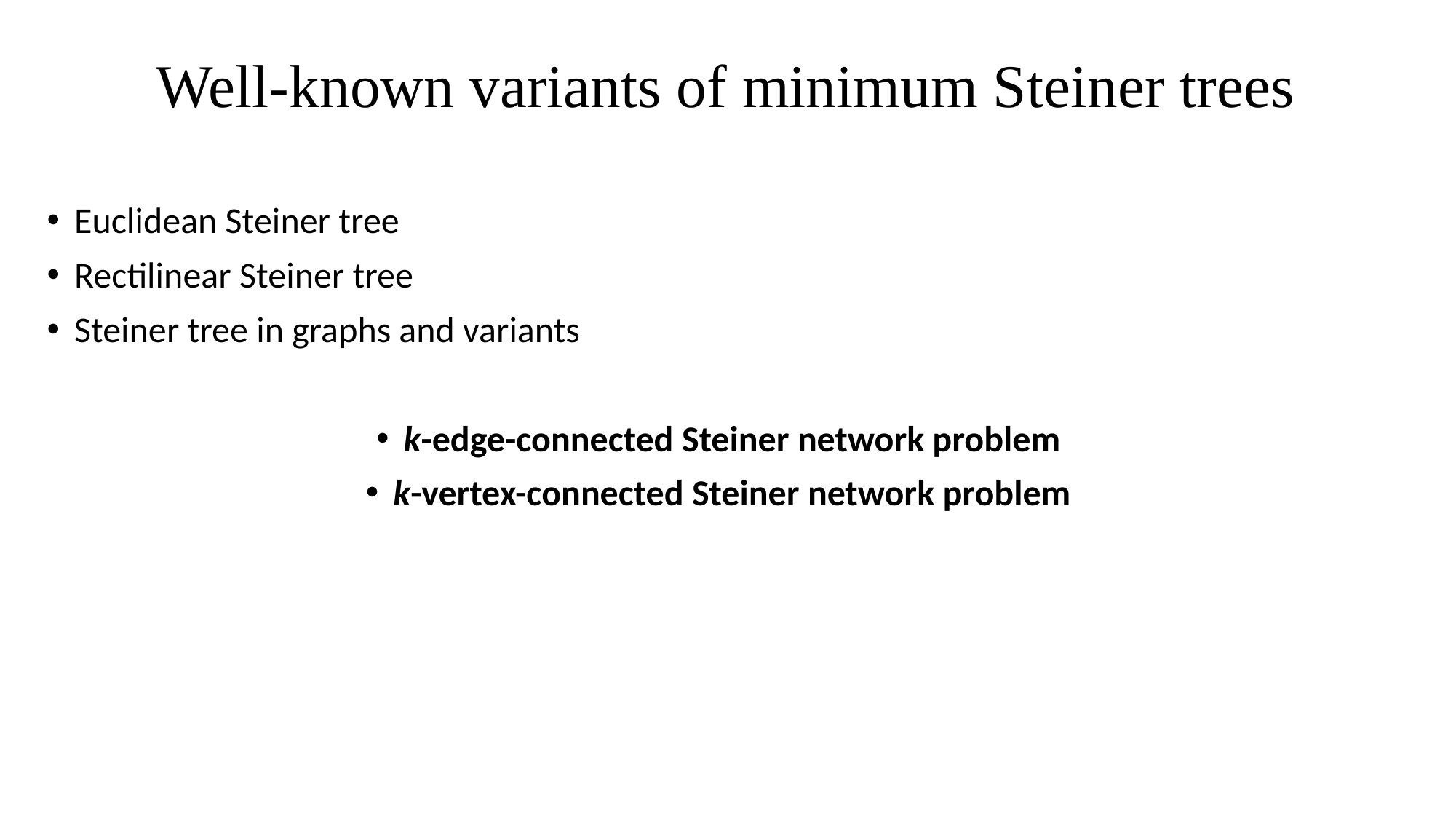

Well-known variants of minimum Steiner trees
Euclidean Steiner tree
Rectilinear Steiner tree
Steiner tree in graphs and variants

k-edge-connected Steiner network problem
k-vertex-connected Steiner network problem